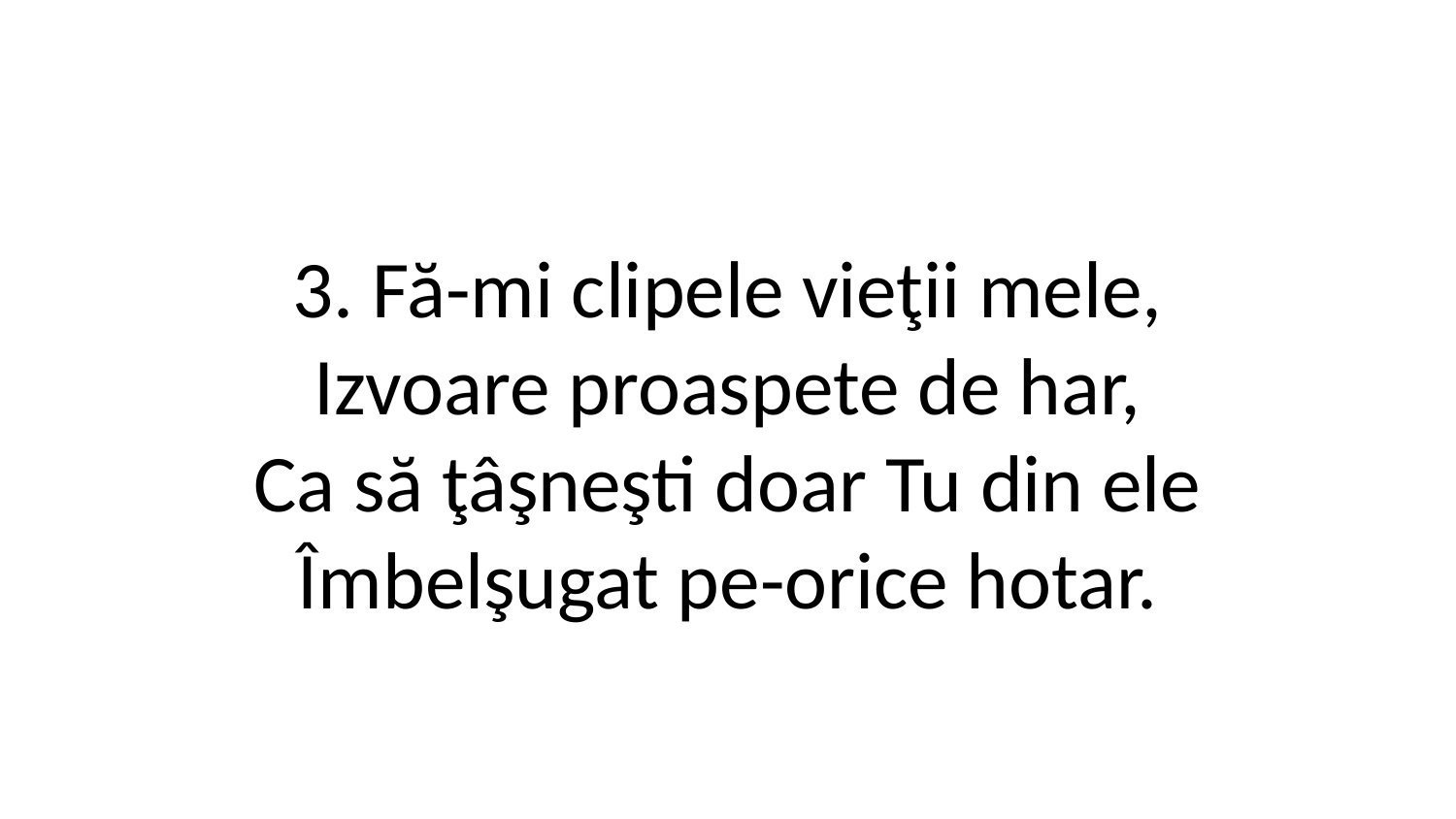

3. Fă-mi clipele vieţii mele,
Izvoare proaspete de har,
Ca să ţâşneşti doar Tu din ele
Îmbelşugat pe-orice hotar.